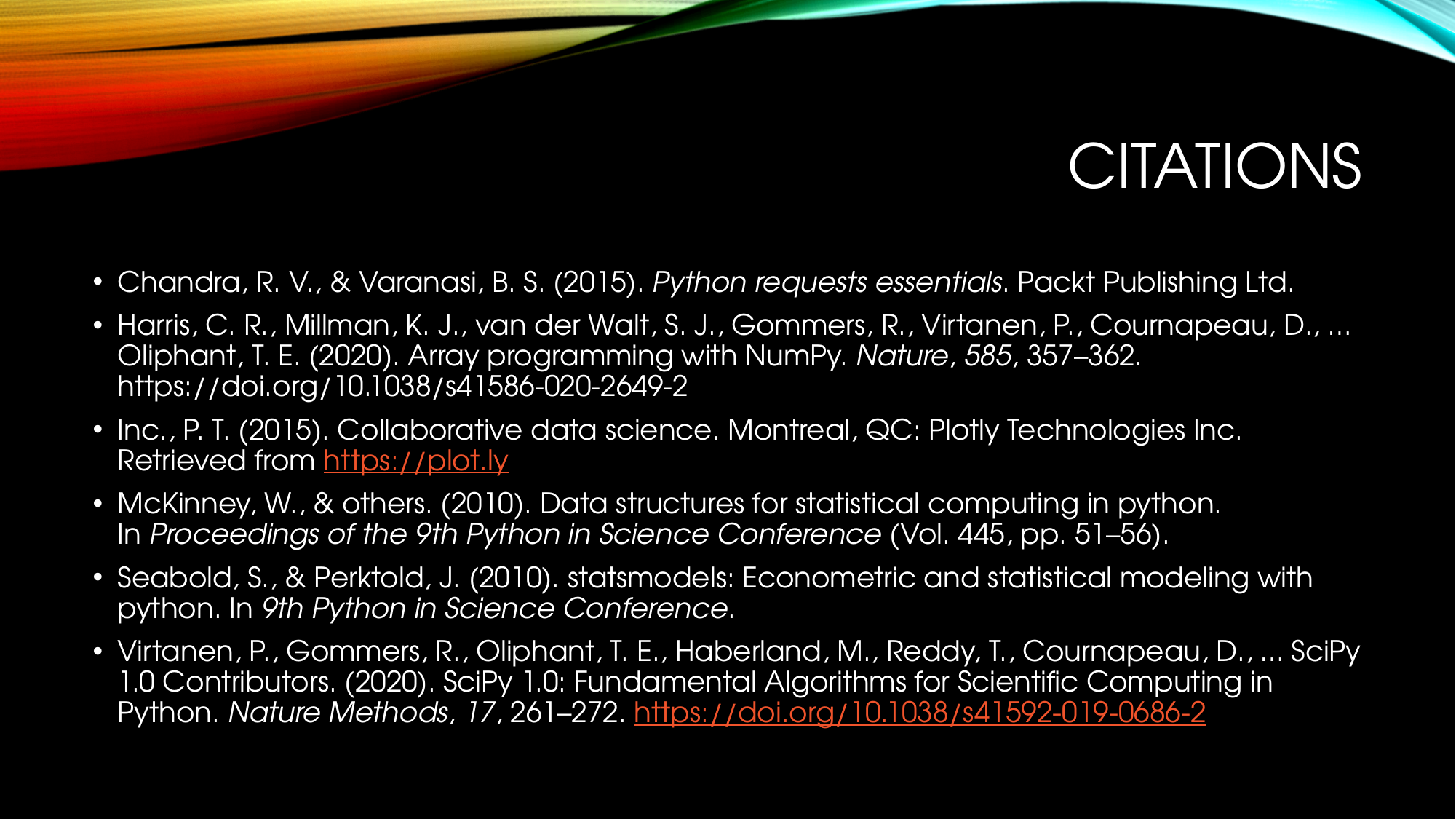

# citations
Chandra, R. V., & Varanasi, B. S. (2015). Python requests essentials. Packt Publishing Ltd.
Harris, C. R., Millman, K. J., van der Walt, S. J., Gommers, R., Virtanen, P., Cournapeau, D., … Oliphant, T. E. (2020). Array programming with NumPy. Nature, 585, 357–362. https://doi.org/10.1038/s41586-020-2649-2
Inc., P. T. (2015). Collaborative data science. Montreal, QC: Plotly Technologies Inc. Retrieved from https://plot.ly
McKinney, W., & others. (2010). Data structures for statistical computing in python. In Proceedings of the 9th Python in Science Conference (Vol. 445, pp. 51–56).
Seabold, S., & Perktold, J. (2010). statsmodels: Econometric and statistical modeling with python. In 9th Python in Science Conference.
Virtanen, P., Gommers, R., Oliphant, T. E., Haberland, M., Reddy, T., Cournapeau, D., … SciPy 1.0 Contributors. (2020). SciPy 1.0: Fundamental Algorithms for Scientific Computing in Python. Nature Methods, 17, 261–272. https://doi.org/10.1038/s41592-019-0686-2